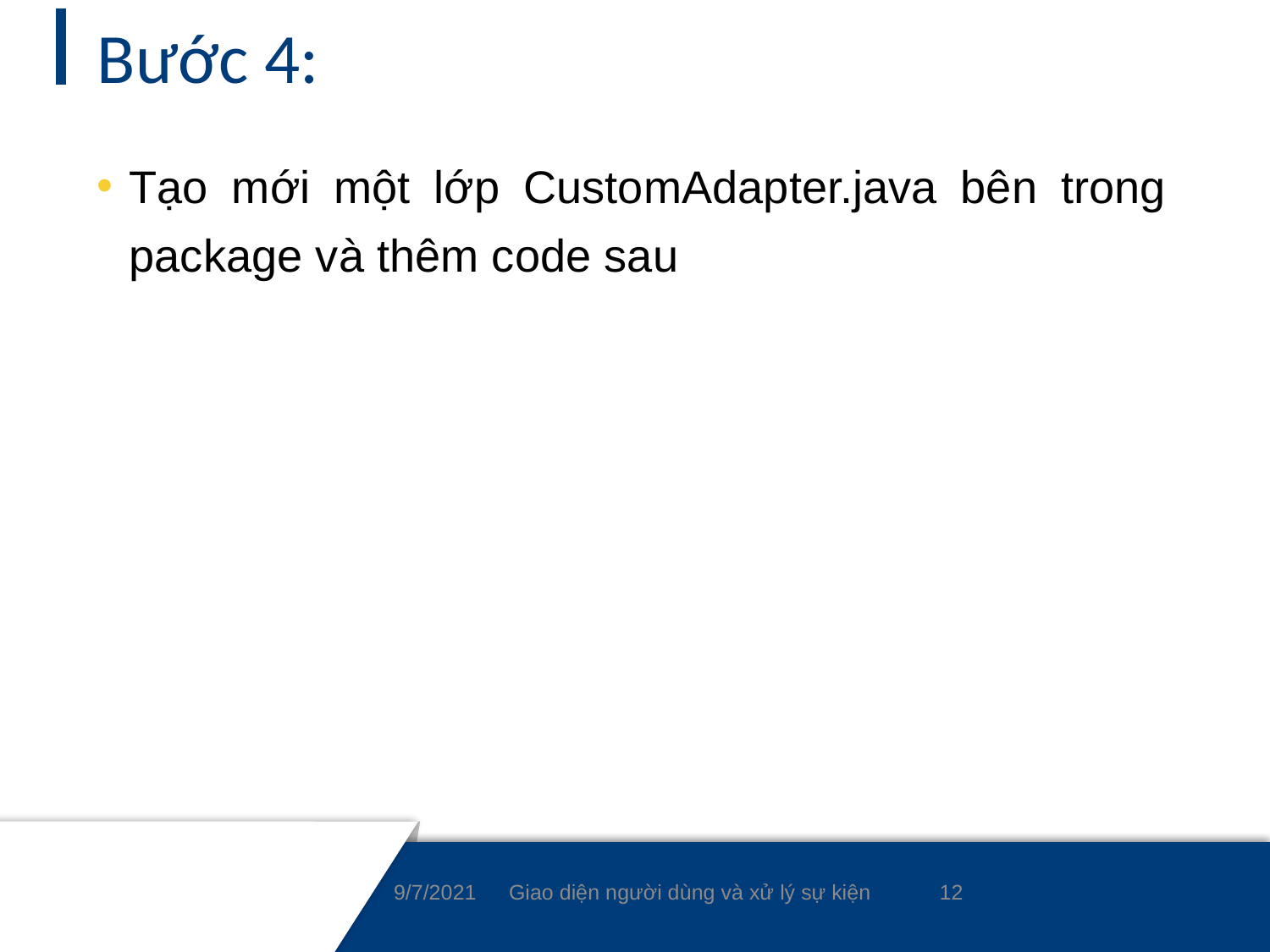

# Bước 4:
Tạo mới một lớp CustomAdapter.java bên trong package và thêm code sau

12
9/7/2021
Giao diện người dùng và xử lý sự kiện